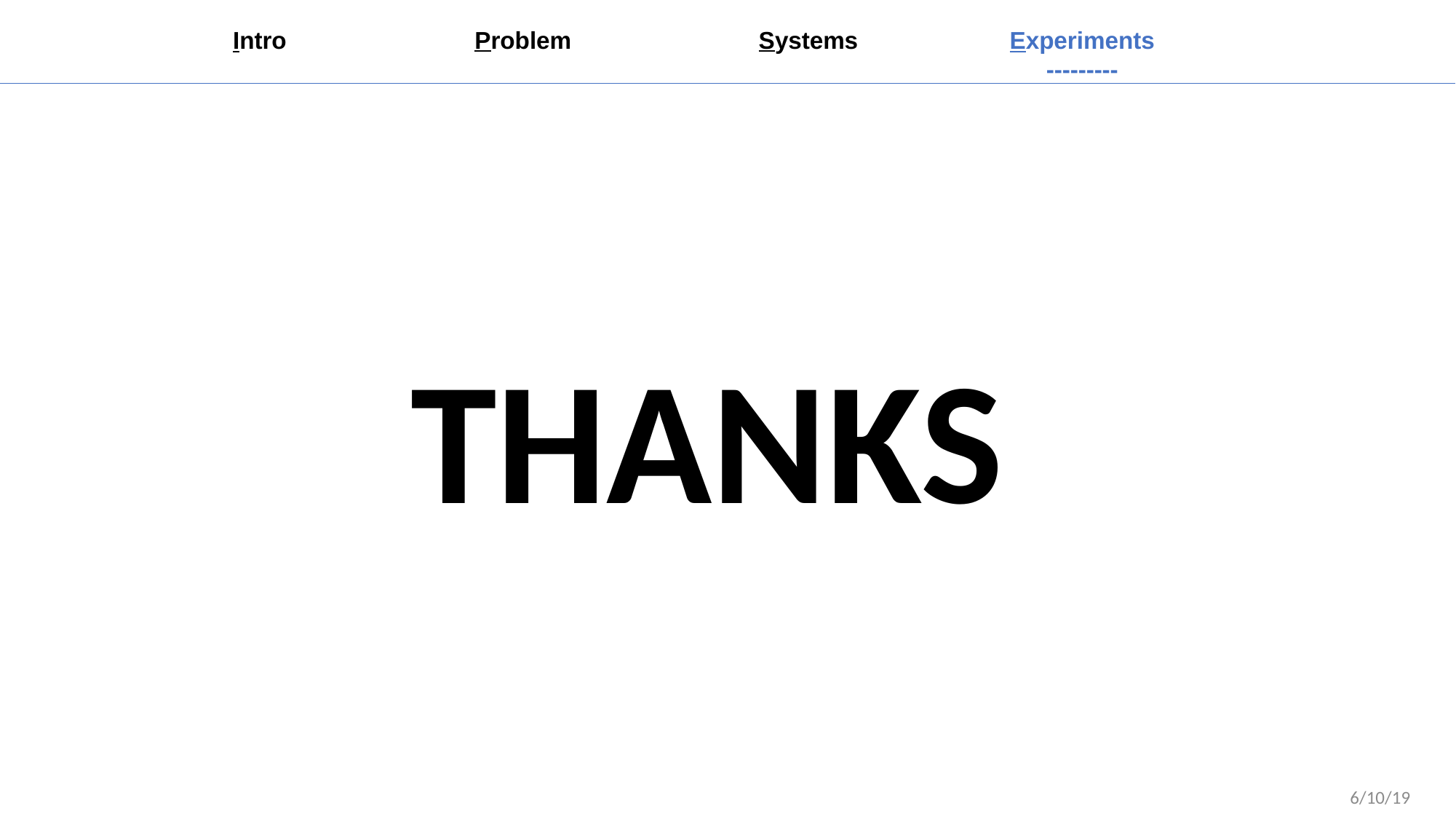

Problem
Systems
Experiments
---------
Intro
THANKS
6/10/19